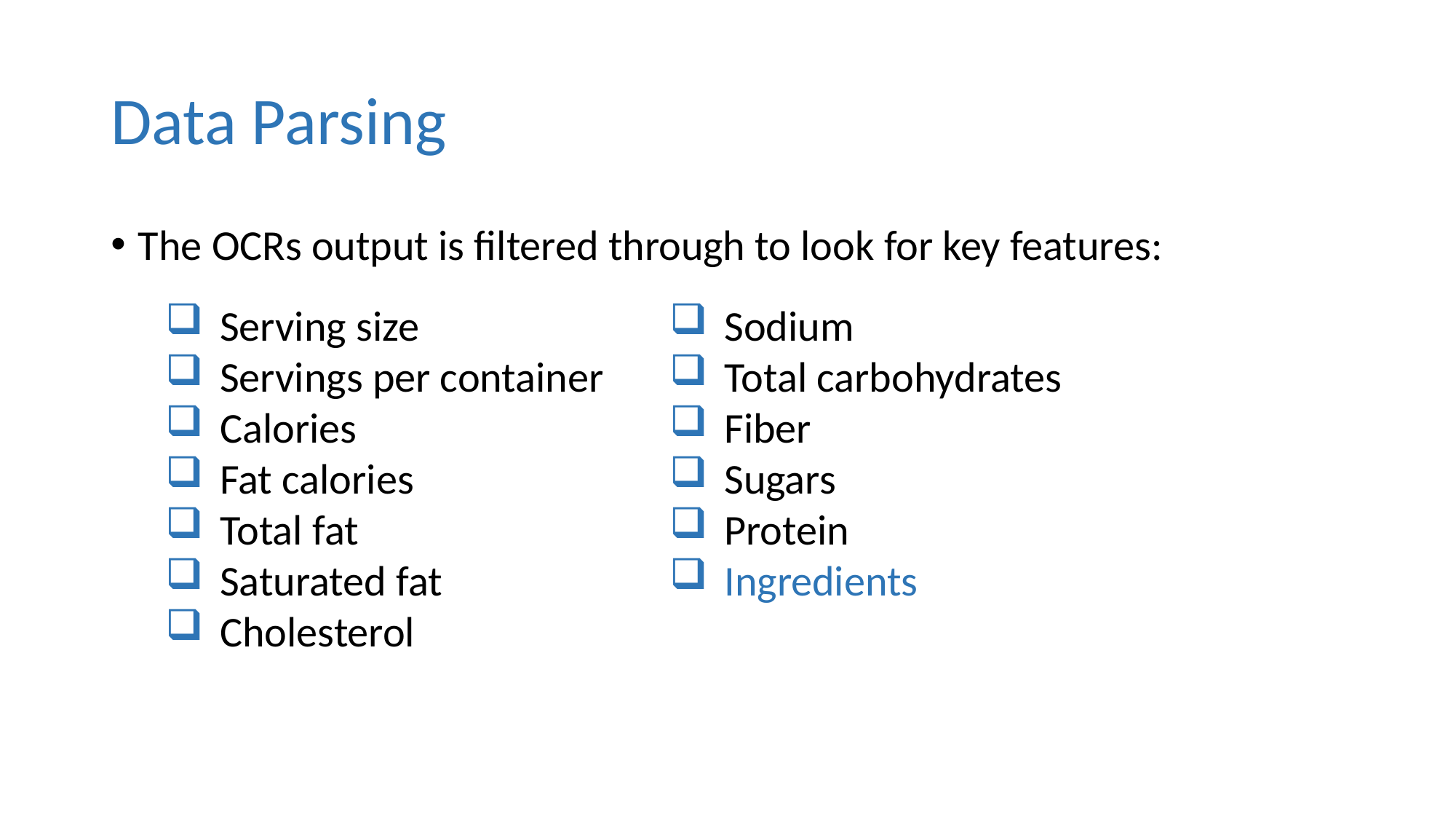

# Data Parsing
The OCRs output is filtered through to look for key features:

Serving size
Servings per container
Calories
Fat calories
Total fat
Saturated fat
Cholesterol
Sodium
Total carbohydrates
Fiber
Sugars
Protein
Ingredients